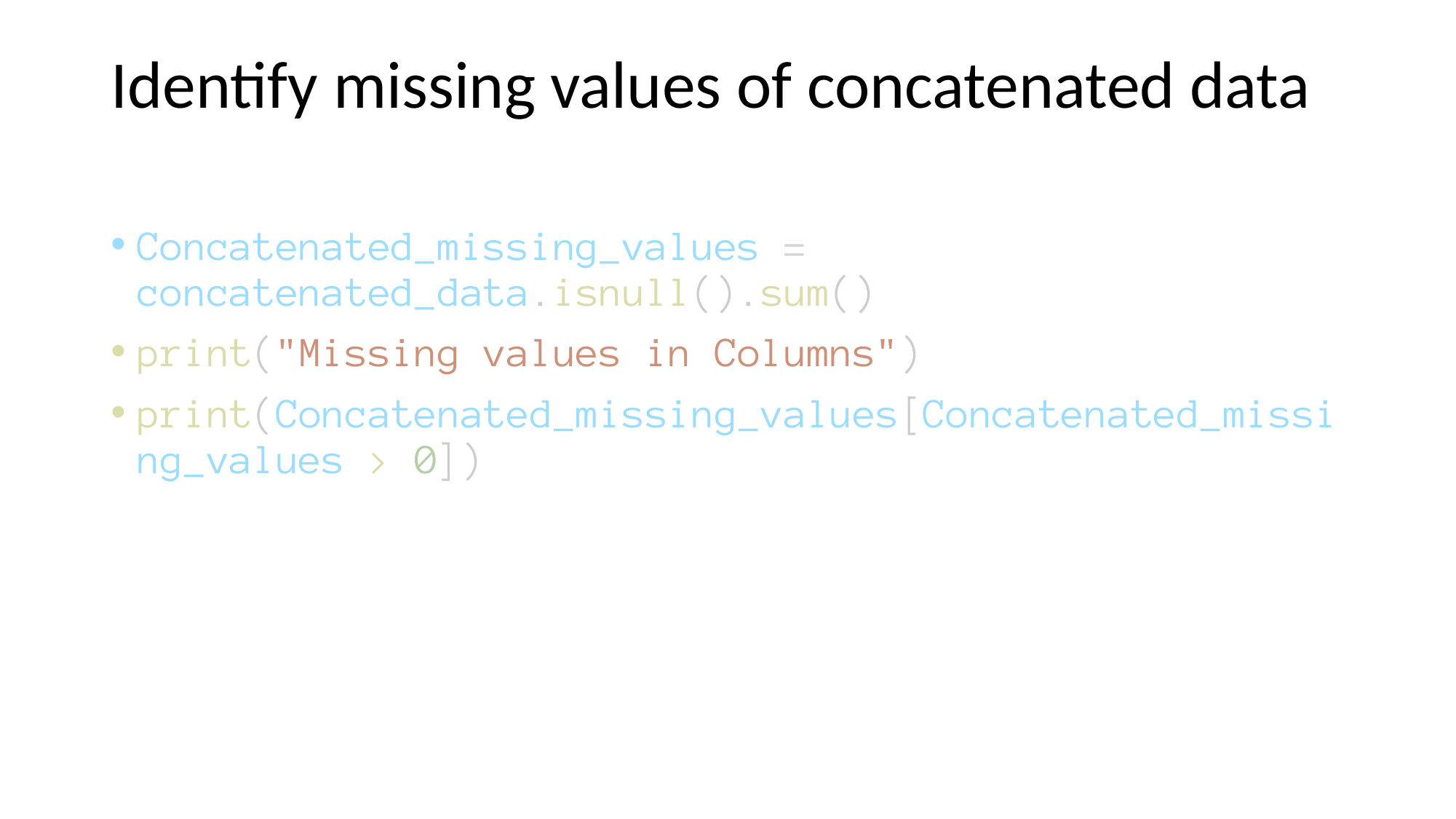

# Identify missing values of concatenated data
Concatenated_missing_values = concatenated_data.isnull().sum()
print("Missing values in Columns")
print(Concatenated_missing_values[Concatenated_missing_values > 0])